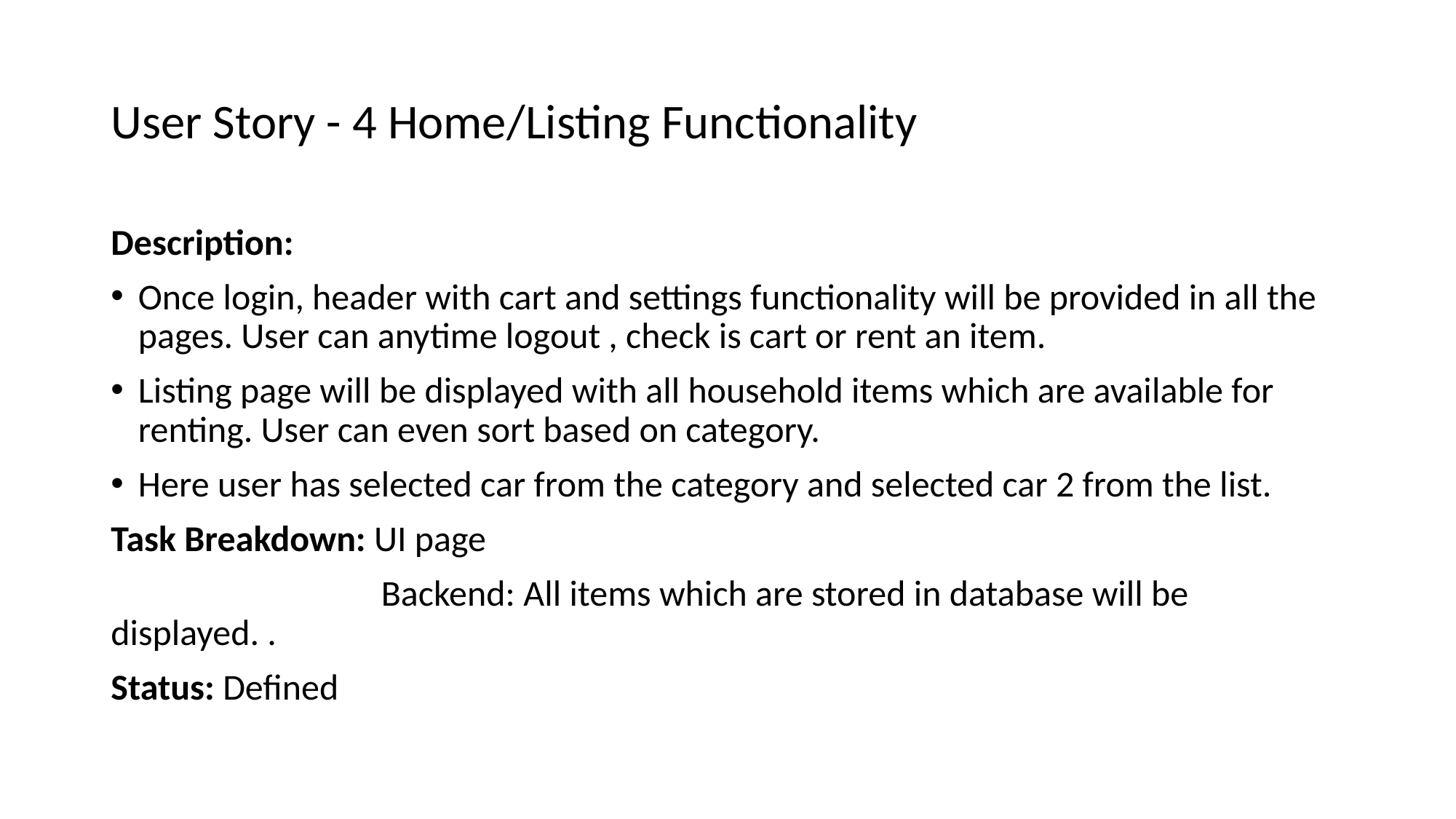

# User Story - 4 Home/Listing Functionality
Description:
Once login, header with cart and settings functionality will be provided in all the pages. User can anytime logout , check is cart or rent an item.
Listing page will be displayed with all household items which are available for renting. User can even sort based on category.
Here user has selected car from the category and selected car 2 from the list.
Task Breakdown: UI page
                                 Backend: All items which are stored in database will be displayed. .
Status: Defined